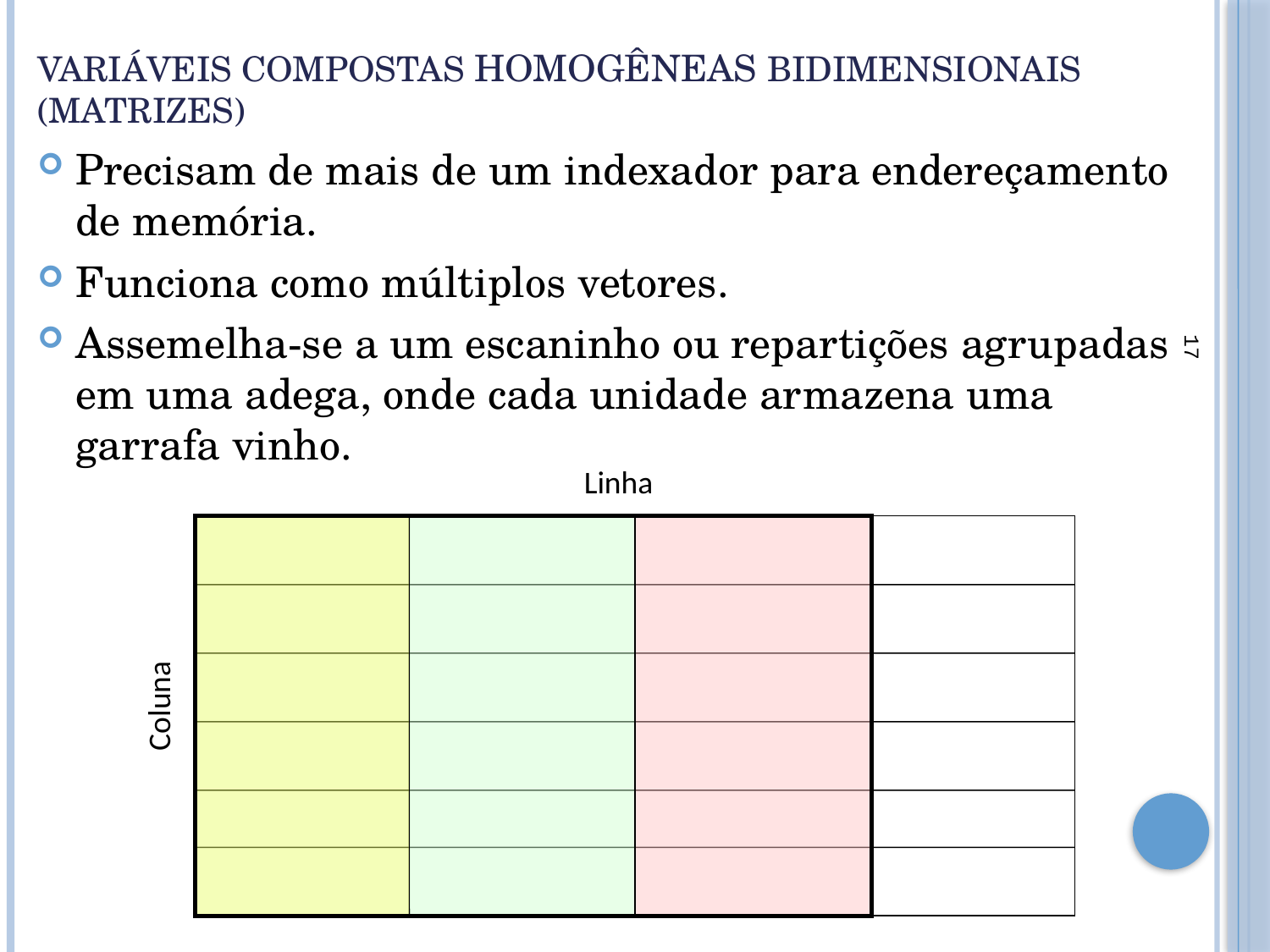

# Variáveis Compostas Homogêneas Bidimensionais (Matrizes)
Precisam de mais de um indexador para endereçamento de memória.
Funciona como múltiplos vetores.
Assemelha-se a um escaninho ou repartições agrupadas em uma adega, onde cada unidade armazena uma garrafa vinho.

Linha

Coluna
17